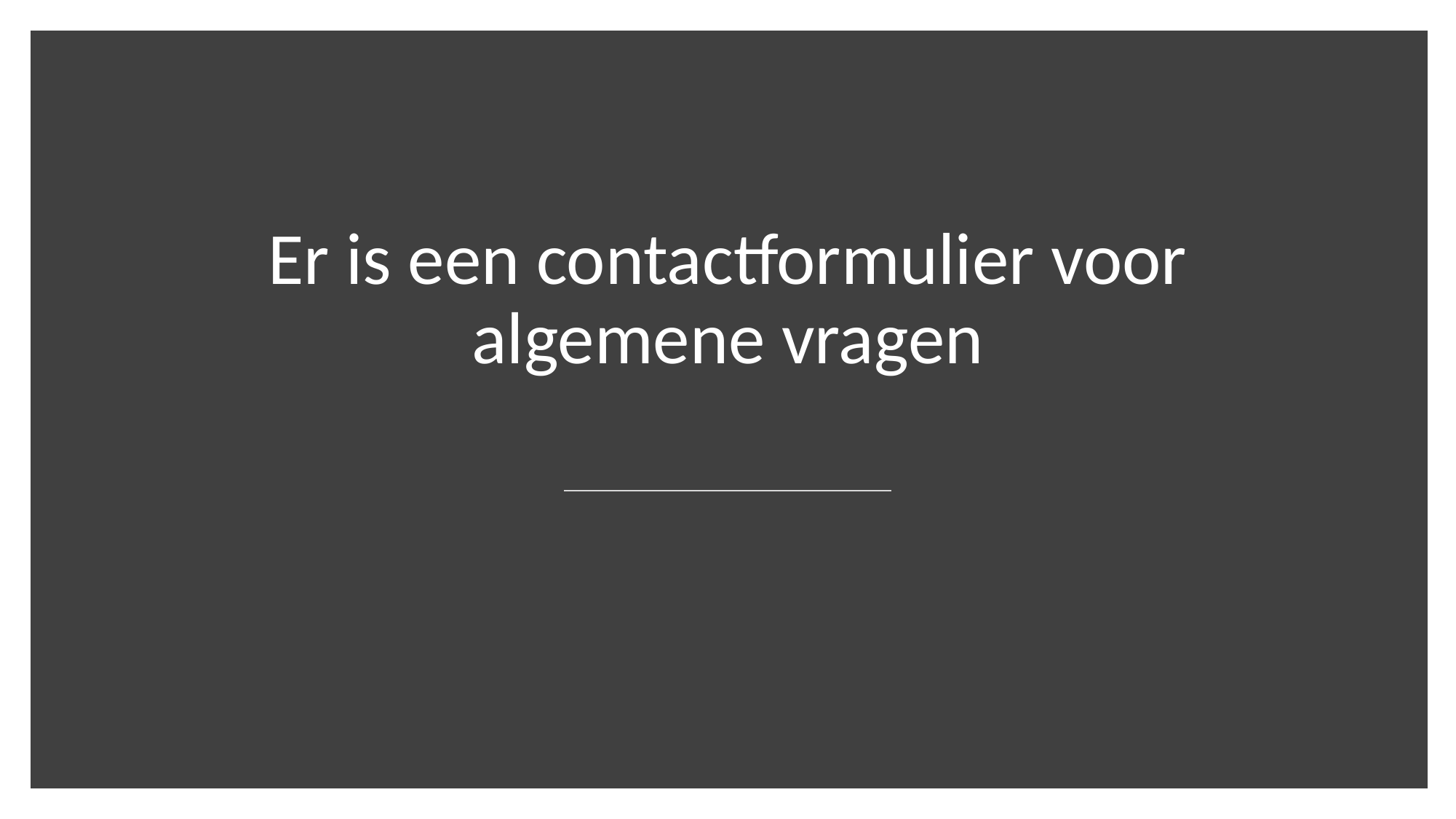

# Er is een contactformulier voor algemene vragen